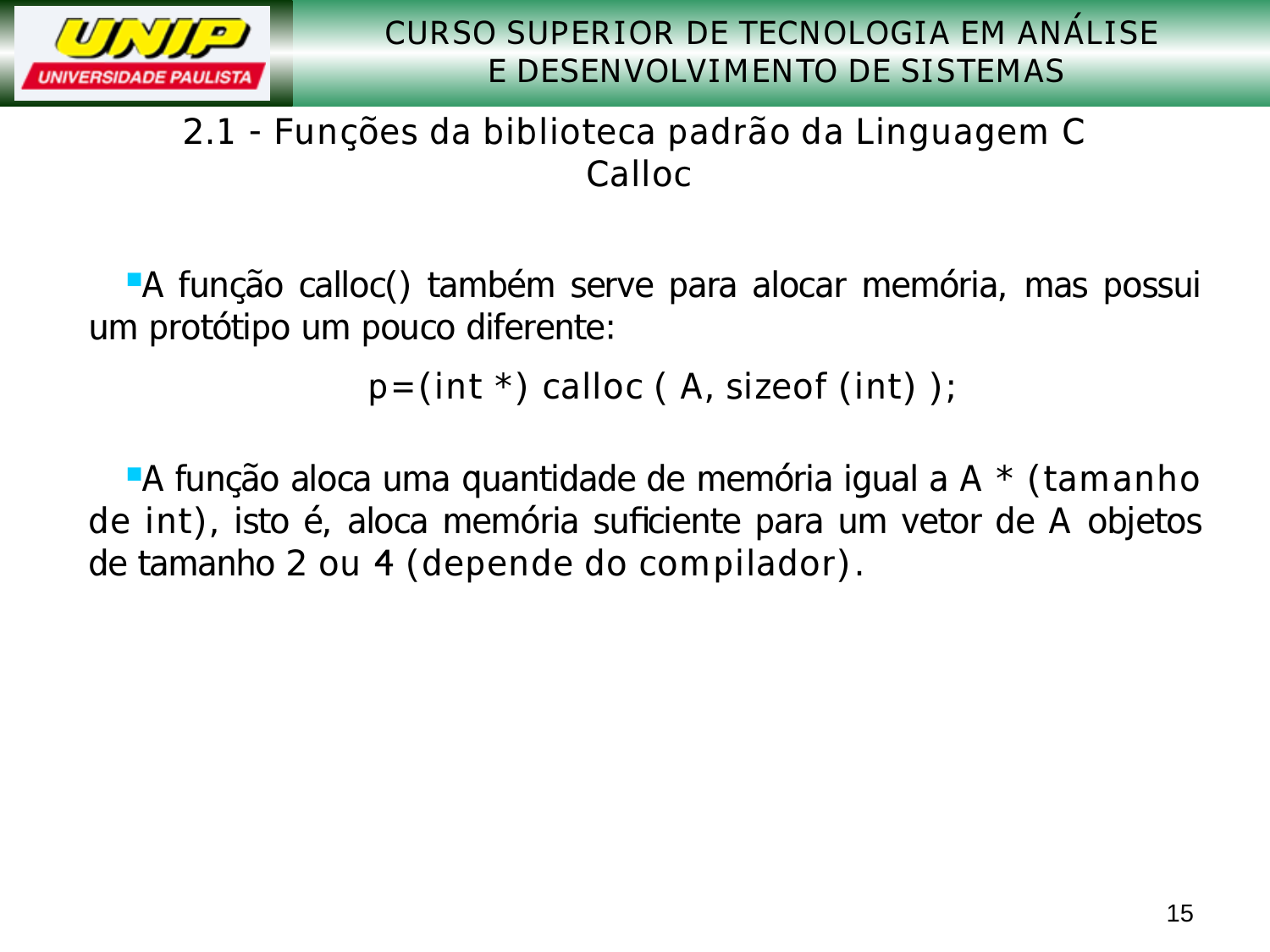

2.1 - Funções da biblioteca padrão da Linguagem C
 Calloc

A função calloc() também serve para alocar memória, mas possui um protótipo um pouco diferente:
p=(int *) calloc ( A, sizeof (int) );

A função aloca uma quantidade de memória igual a A * (tamanho de int), isto é, aloca memória suficiente para um vetor de A objetos de tamanho 2 ou 4 (depende do compilador).
15